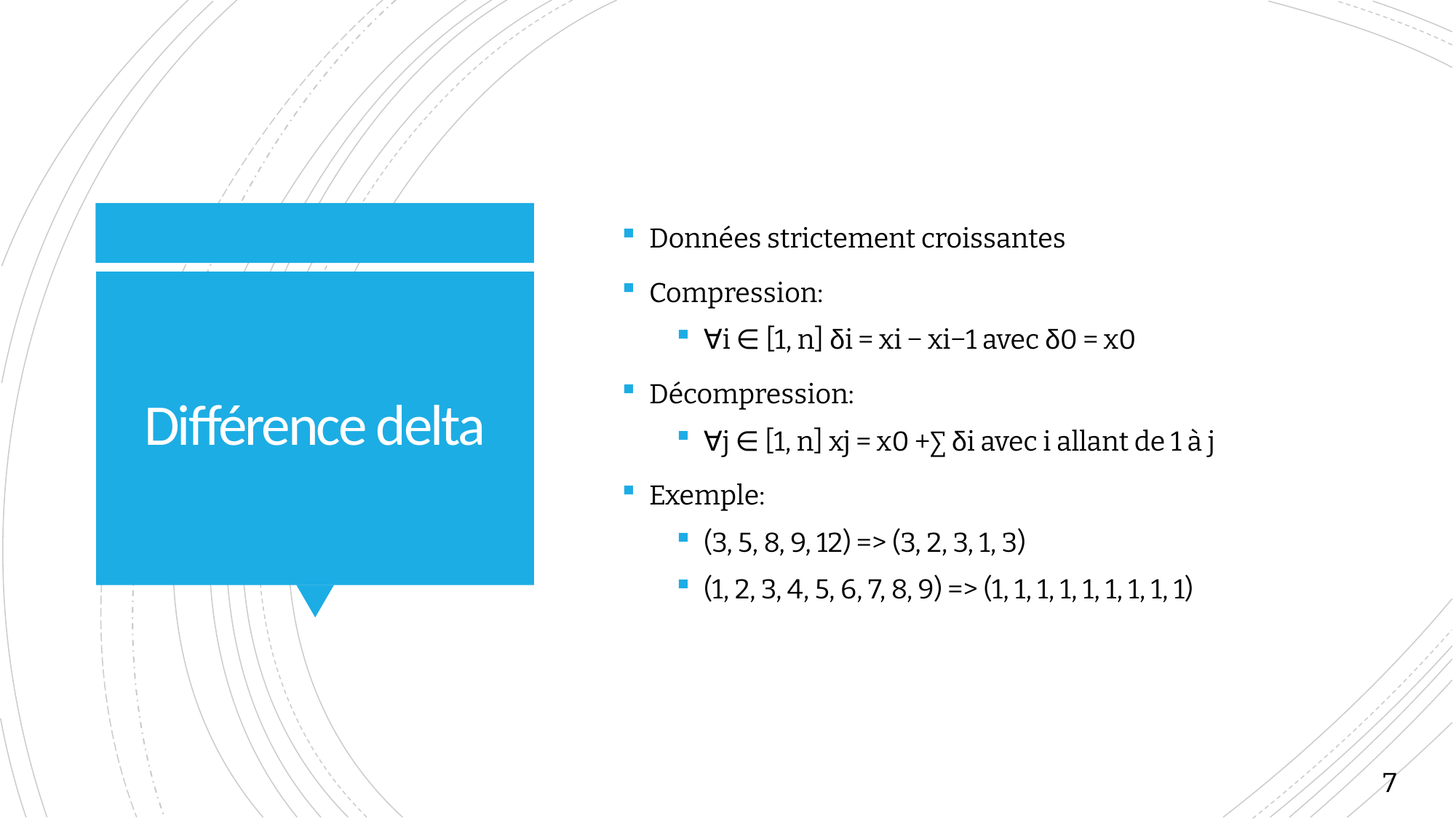

Données strictement croissantes
Compression:
∀i ∈ [1, n] δi = xi − xi−1 avec δ0 = x0
Décompression:
∀j ∈ [1, n] xj = x0 +∑ δi avec i allant de 1 à j
Exemple:
(3, 5, 8, 9, 12) => (3, 2, 3, 1, 3)
(1, 2, 3, 4, 5, 6, 7, 8, 9) => (1, 1, 1, 1, 1, 1, 1, 1, 1)
# Différence delta
7